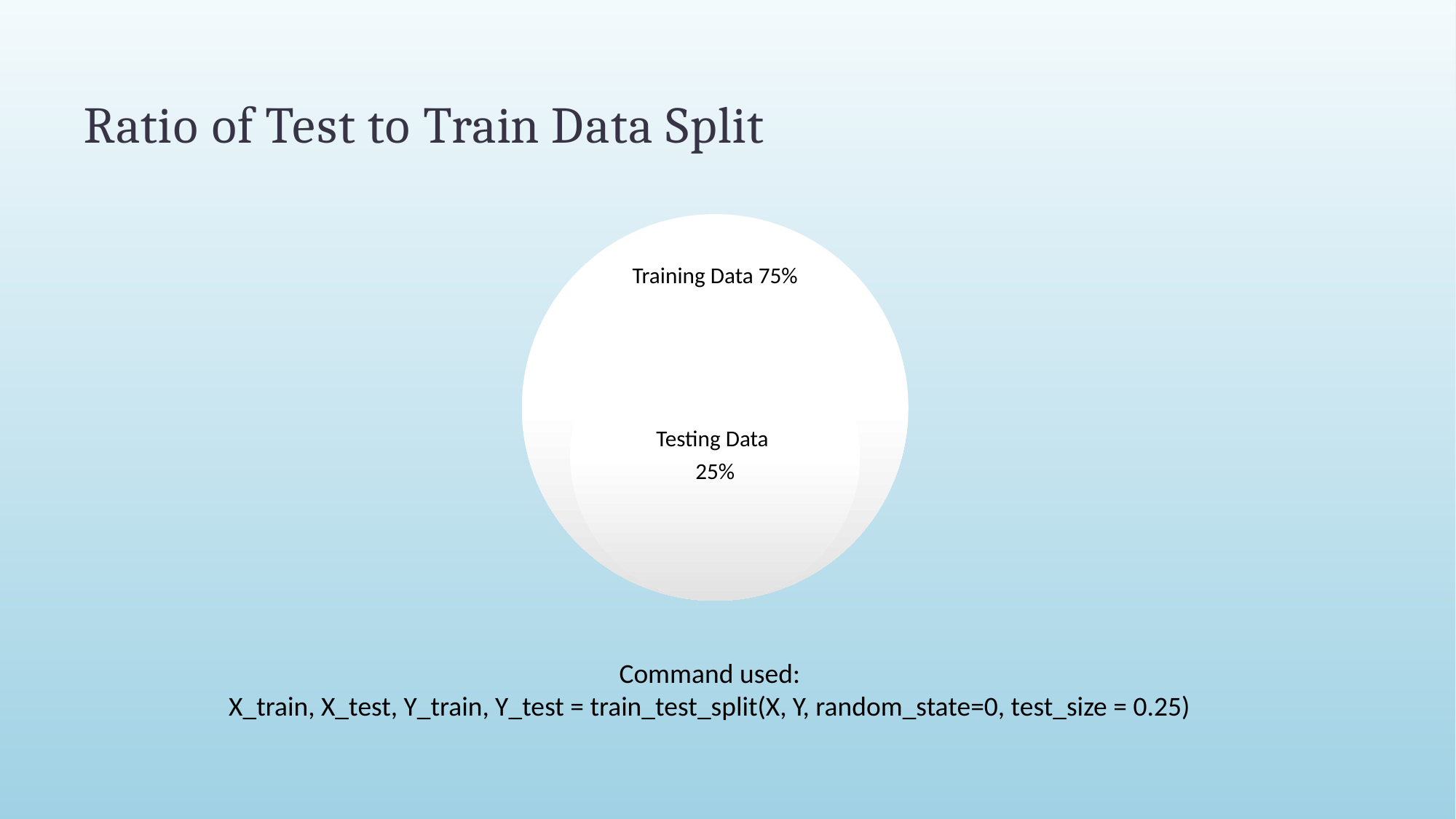

# Ratio of Test to Train Data Split
Training Data 75%
Testing Data
25%
Command used:
X_train, X_test, Y_train, Y_test = train_test_split(X, Y, random_state=0, test_size = 0.25)